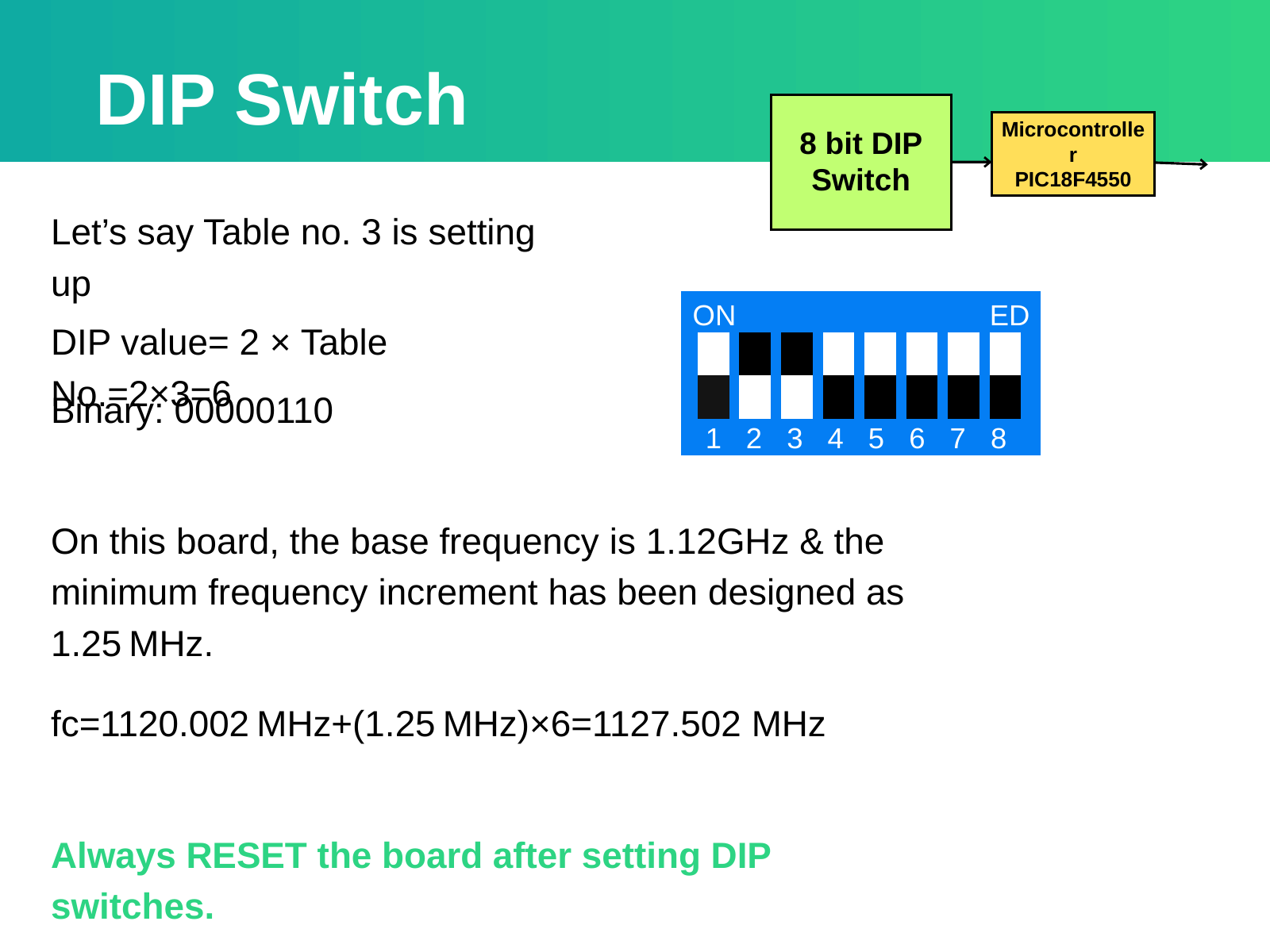

DIP Switch

8 bit DIP Switch

Microcontroller
PIC18F4550

Let’s say Table no. 3 is setting up
ON
EDG

DIP value= 2 × Table No.=2×3=6

Binary: 00000110
1
2
3
4
5
6
7
8
On this board, the base frequency is 1.12GHz & the minimum frequency increment has been designed as 1.25 MHz.
fc=1120.002 MHz+(1.25 MHz)×6=1127.502 MHz
Always RESET the board after setting DIP switches.